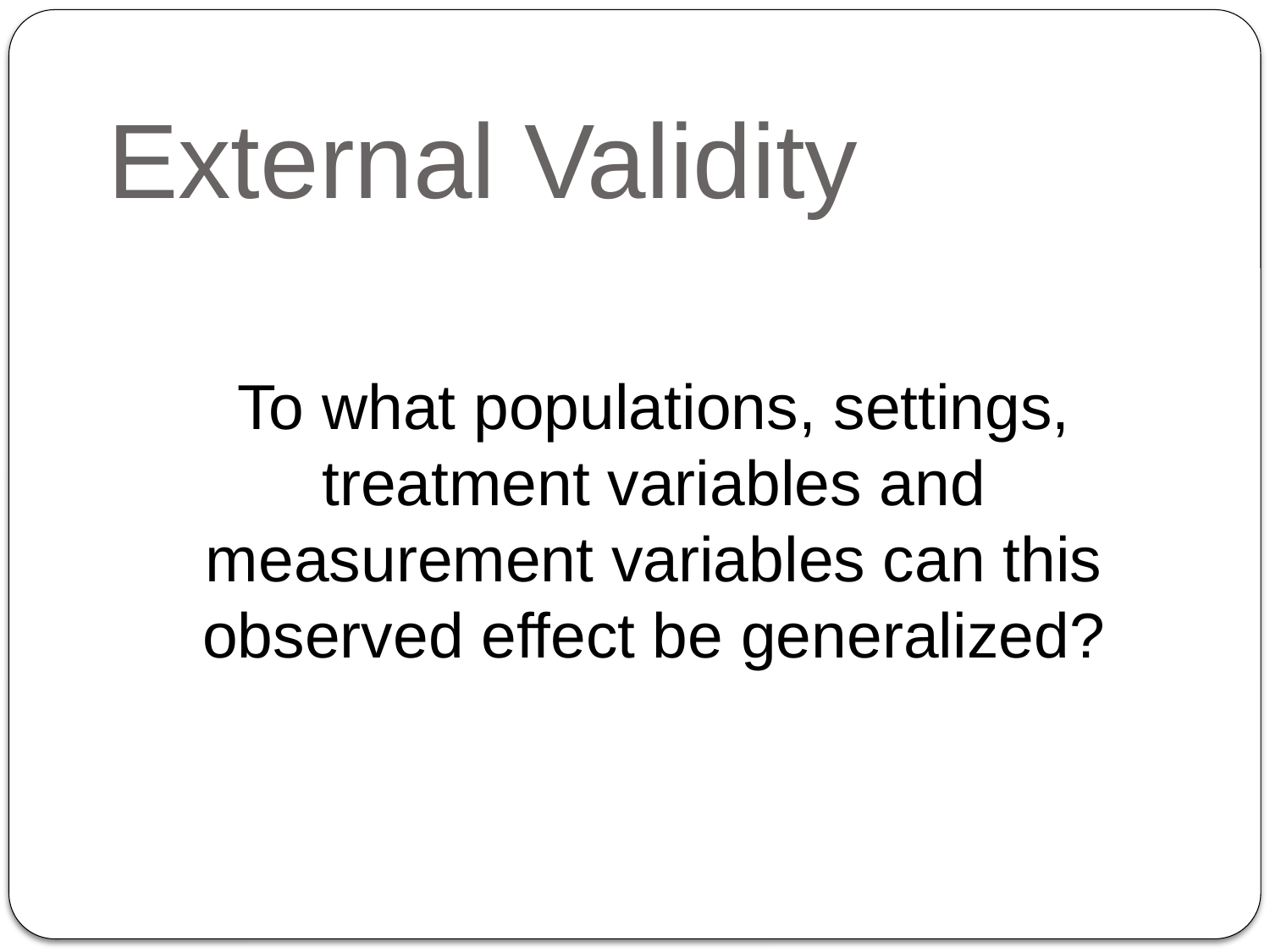

# External Validity
To what populations, settings, treatment variables and measurement variables can this observed effect be generalized?